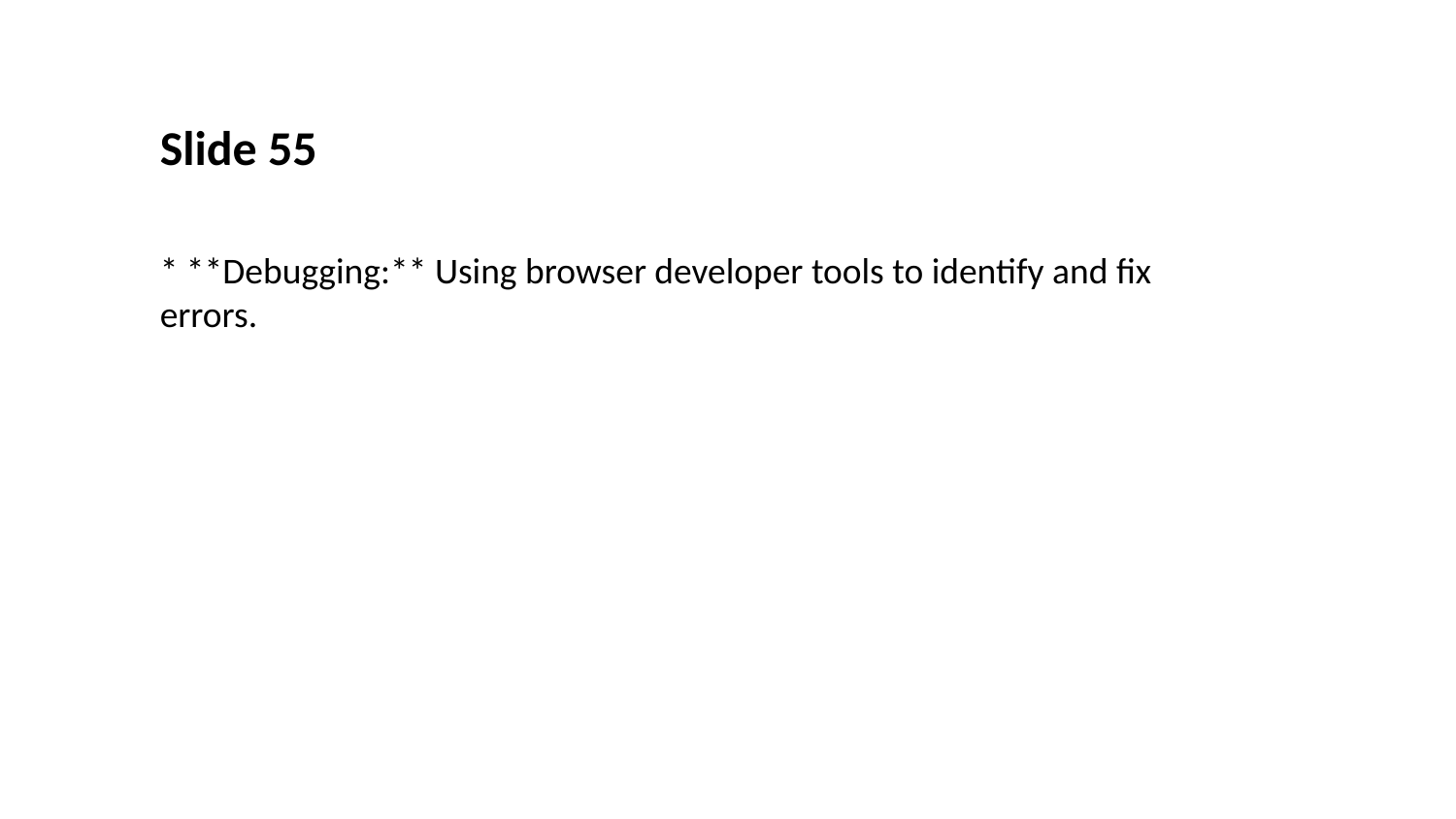

Slide 55
* **Debugging:** Using browser developer tools to identify and fix errors.